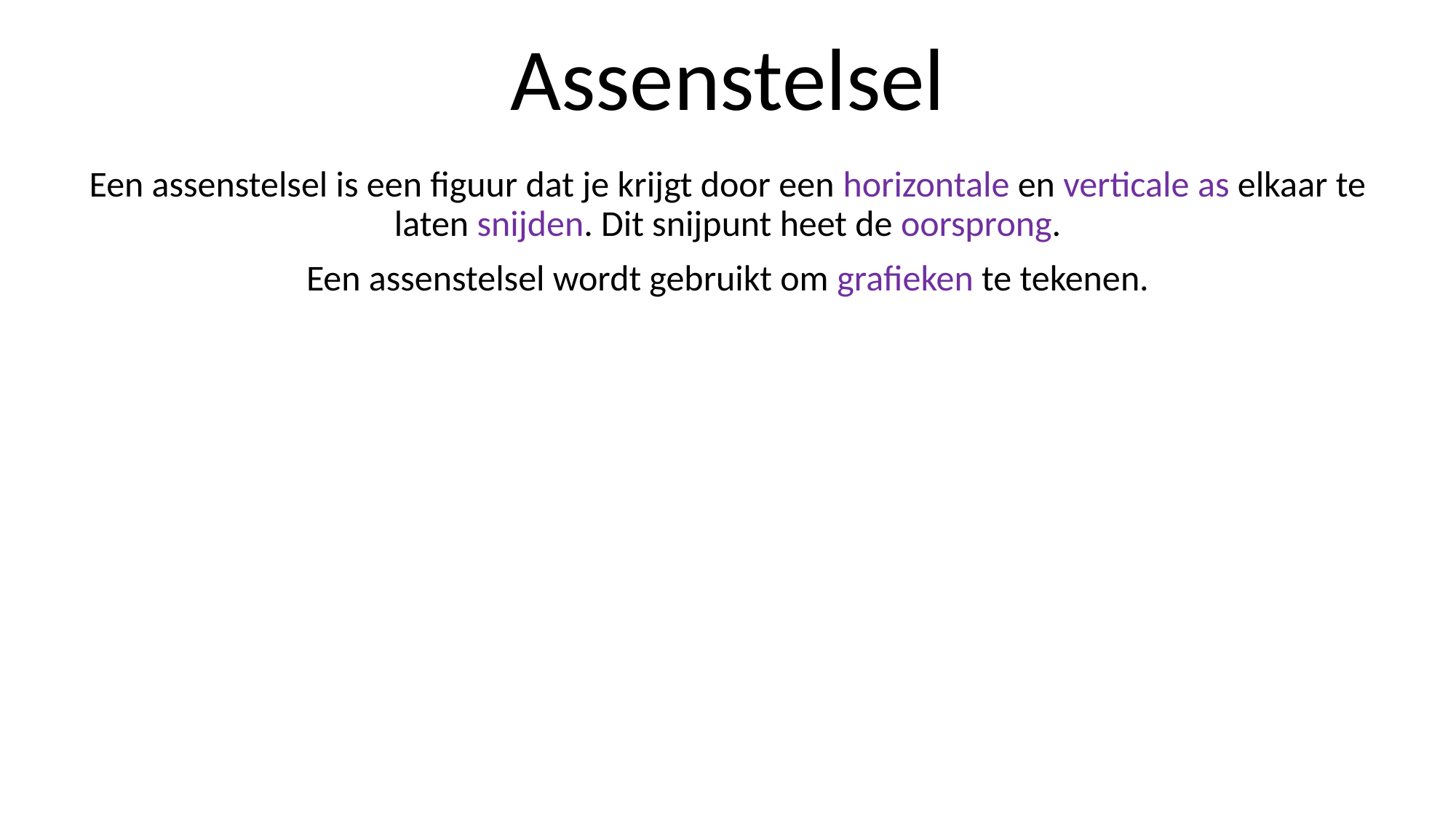

# Assenstelsel
Een assenstelsel is een figuur dat je krijgt door een horizontale en verticale as elkaar te laten snijden. Dit snijpunt heet de oorsprong.
Een assenstelsel wordt gebruikt om grafieken te tekenen.